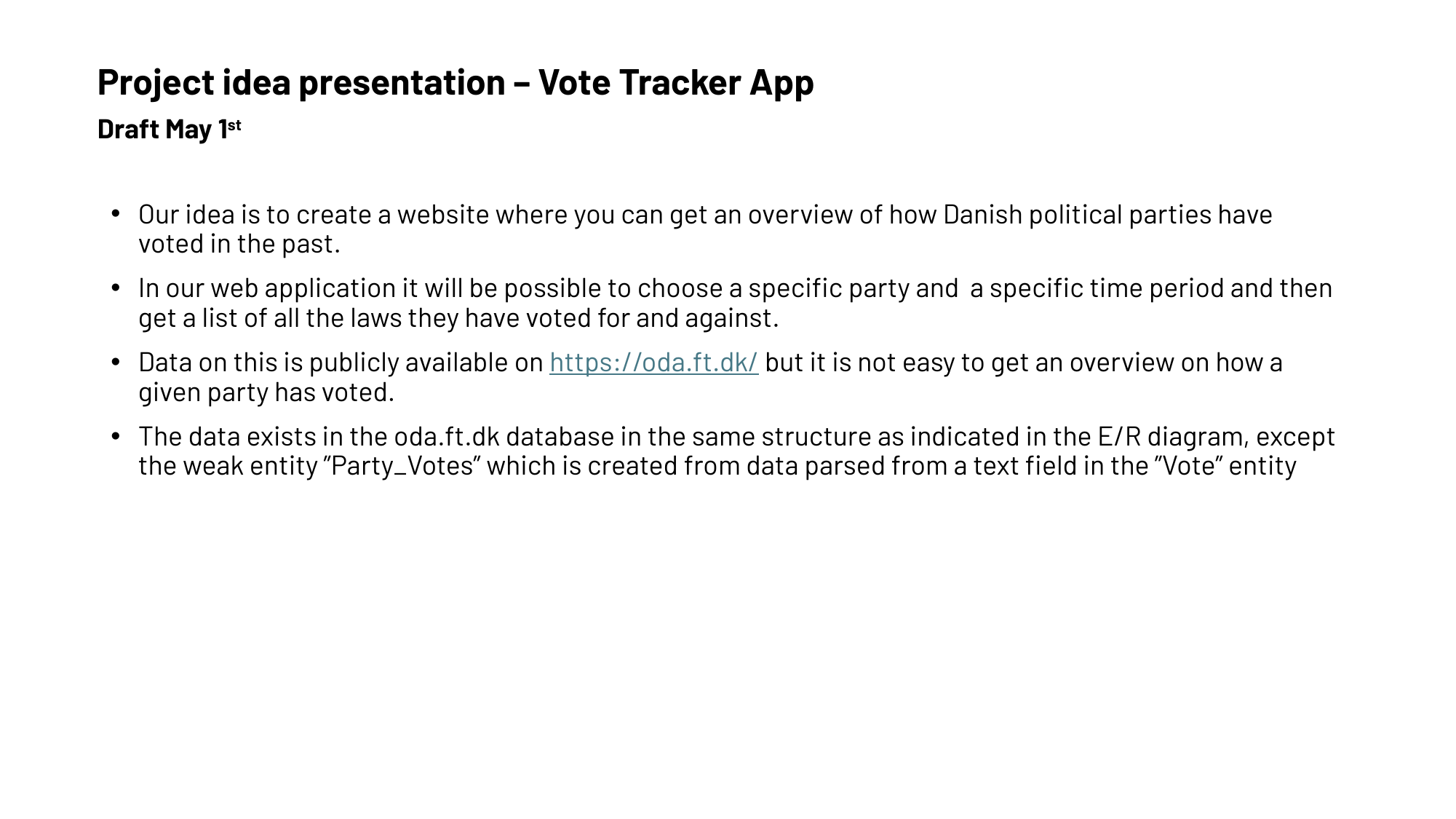

Project idea presentation – Vote Tracker App
Draft May 1st
Our idea is to create a website where you can get an overview of how Danish political parties have voted in the past.
In our web application it will be possible to choose a specific party and  a specific time period and then get a list of all the laws they have voted for and against.
Data on this is publicly available on https://oda.ft.dk/ but it is not easy to get an overview on how a given party has voted.
The data exists in the oda.ft.dk database in the same structure as indicated in the E/R diagram, except the weak entity ”Party_Votes” which is created from data parsed from a text field in the ”Vote” entity